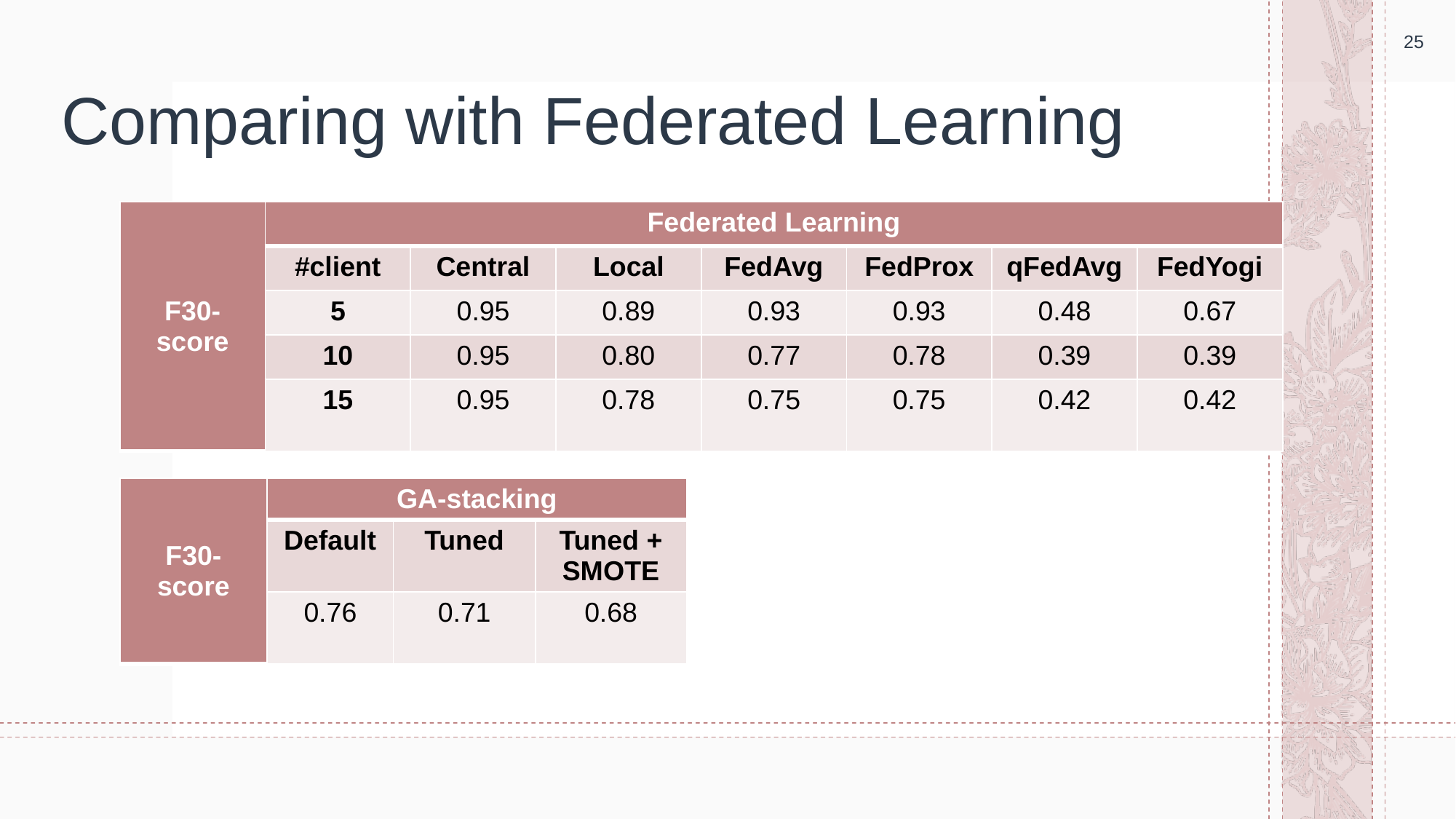

25
# Comparing with Federated Learning
| F30-score | Federated Learning |  |  |  |  |  |  |
| --- | --- | --- | --- | --- | --- | --- | --- |
|  | #client | Central | Local | FedAvg | FedProx | qFedAvg | FedYogi |
|  | 5 | 0.95 | 0.89 | 0.93 | 0.93 | 0.48 | 0.67 |
|  | 10 | 0.95 | 0.80 | 0.77 | 0.78 | 0.39 | 0.39 |
|  | 15 | 0.95 | 0.78 | 0.75 | 0.75 | 0.42 | 0.42 |
| F30-score | GA-stacking |  |  |
| --- | --- | --- | --- |
|  | Default | Tuned | Tuned + SMOTE |
| F30-score | 0.76 | 0.71 | 0.68 |